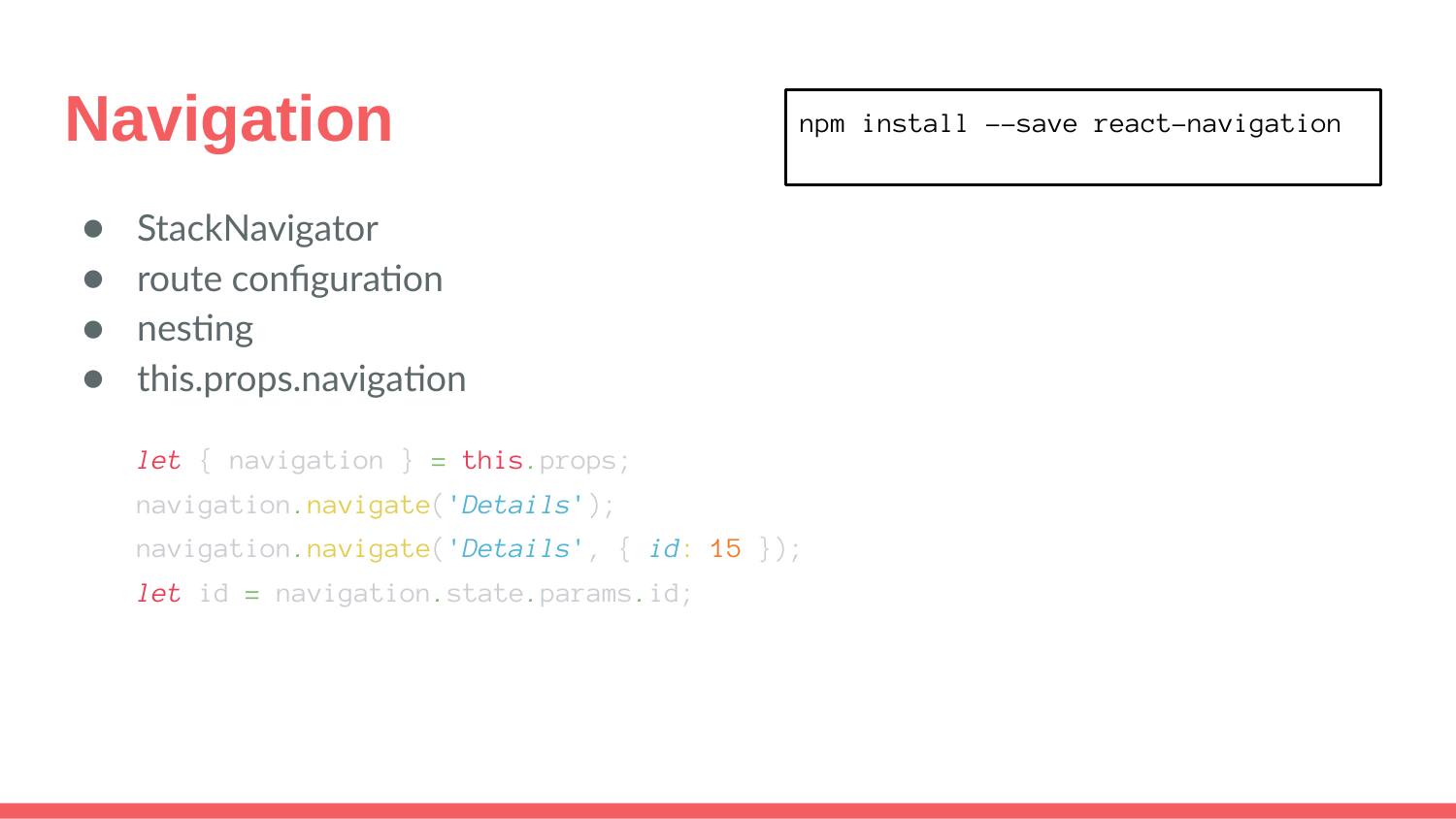

# Navigation
npm install --save react-navigation
StackNavigator
route configuration
nesting
this.props.navigation
let { navigation } = this.props;
navigation.navigate('Details');
navigation.navigate('Details', { id: 15 });
let id = navigation.state.params.id;